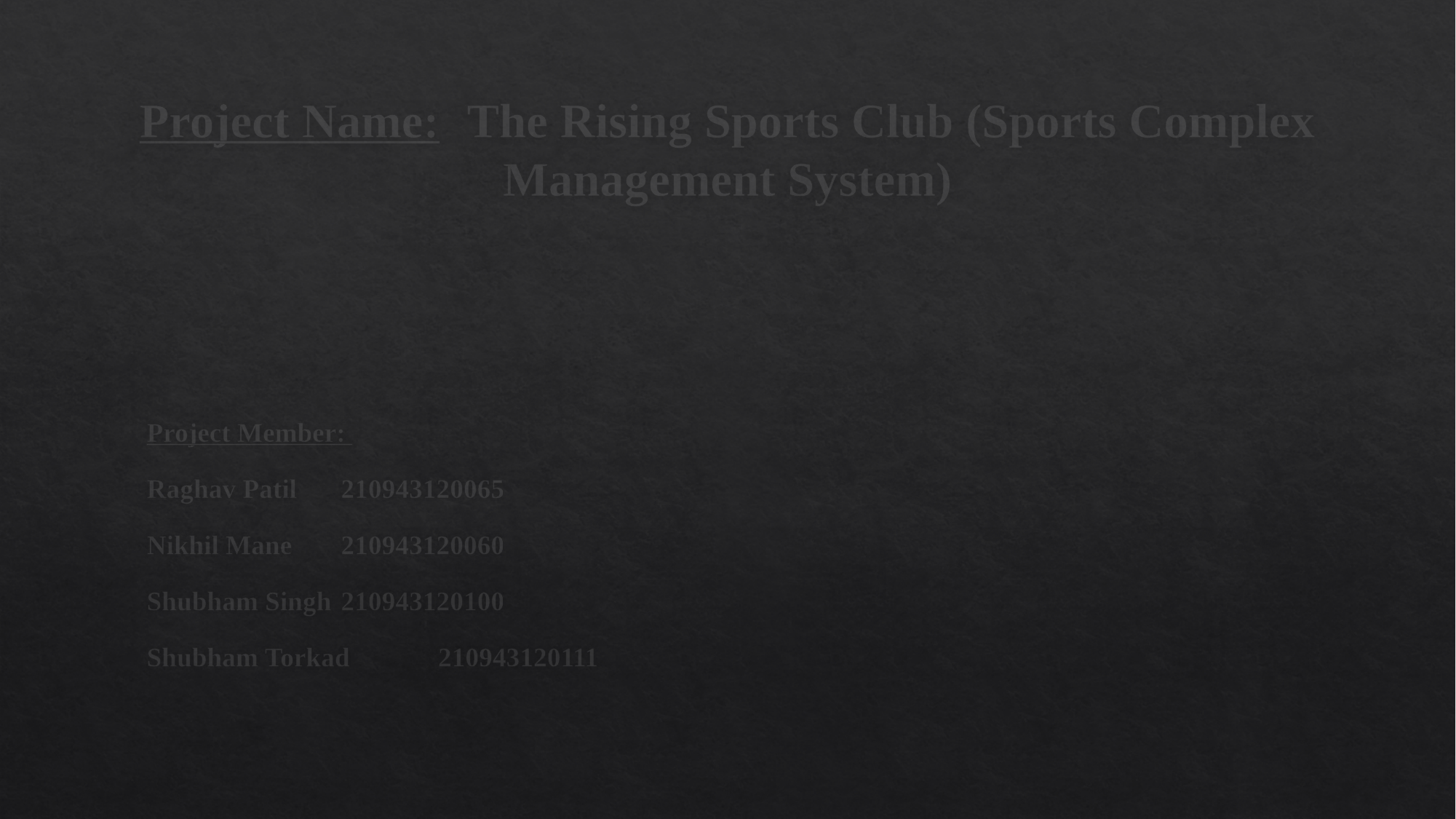

# Project Name:	The Rising Sports Club (Sports Complex Management System)
Project Member:
Raghav Patil			210943120065
Nikhil Mane				210943120060
Shubham Singh			210943120100
Shubham Torkad		210943120111